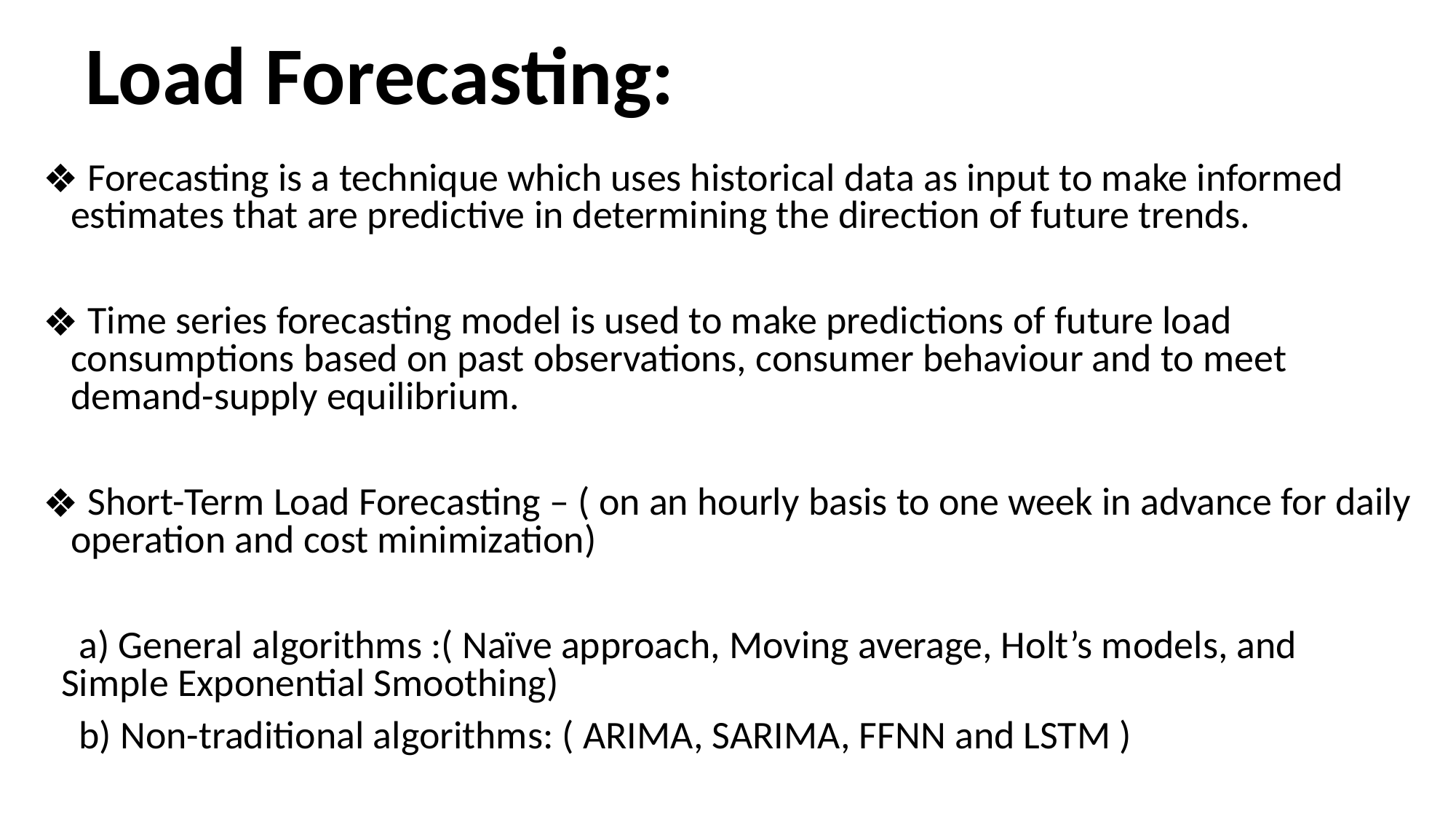

# Load Forecasting:
 Forecasting is a technique which uses historical data as input to make informed estimates that are predictive in determining the direction of future trends.

 Time series forecasting model is used to make predictions of future load consumptions based on past observations, consumer behaviour and to meet demand-supply equilibrium.

 Short-Term Load Forecasting – ( on an hourly basis to one week in advance for daily operation and cost minimization)

    a) General algorithms :( Naïve approach, Moving average, Holt’s models, and                Simple Exponential Smoothing)
    b) Non-traditional algorithms: ( ARIMA, SARIMA, FFNN and LSTM )